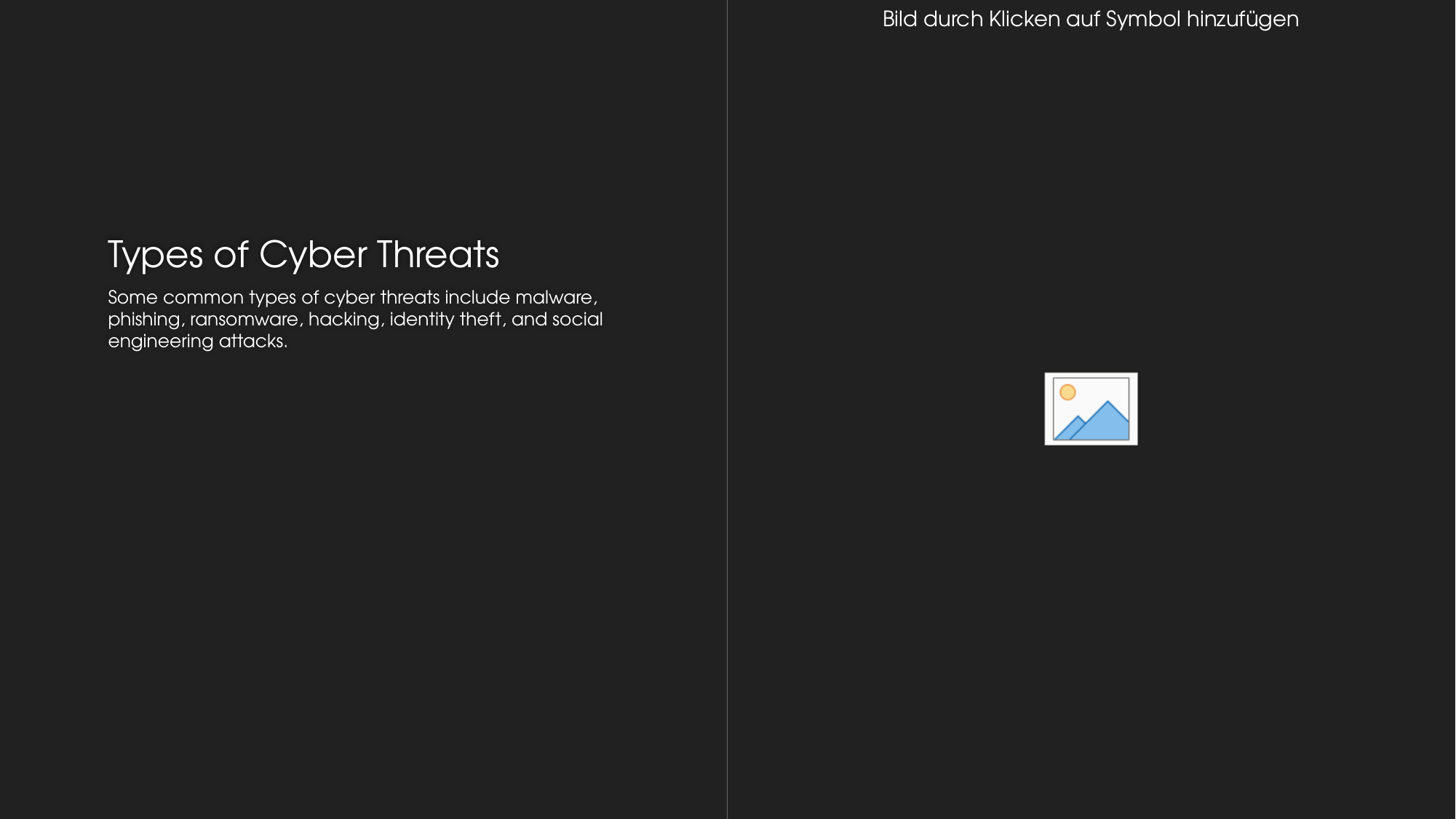

# Types of Cyber Threats
Some common types of cyber threats include malware, phishing, ransomware, hacking, identity theft, and social engineering attacks.